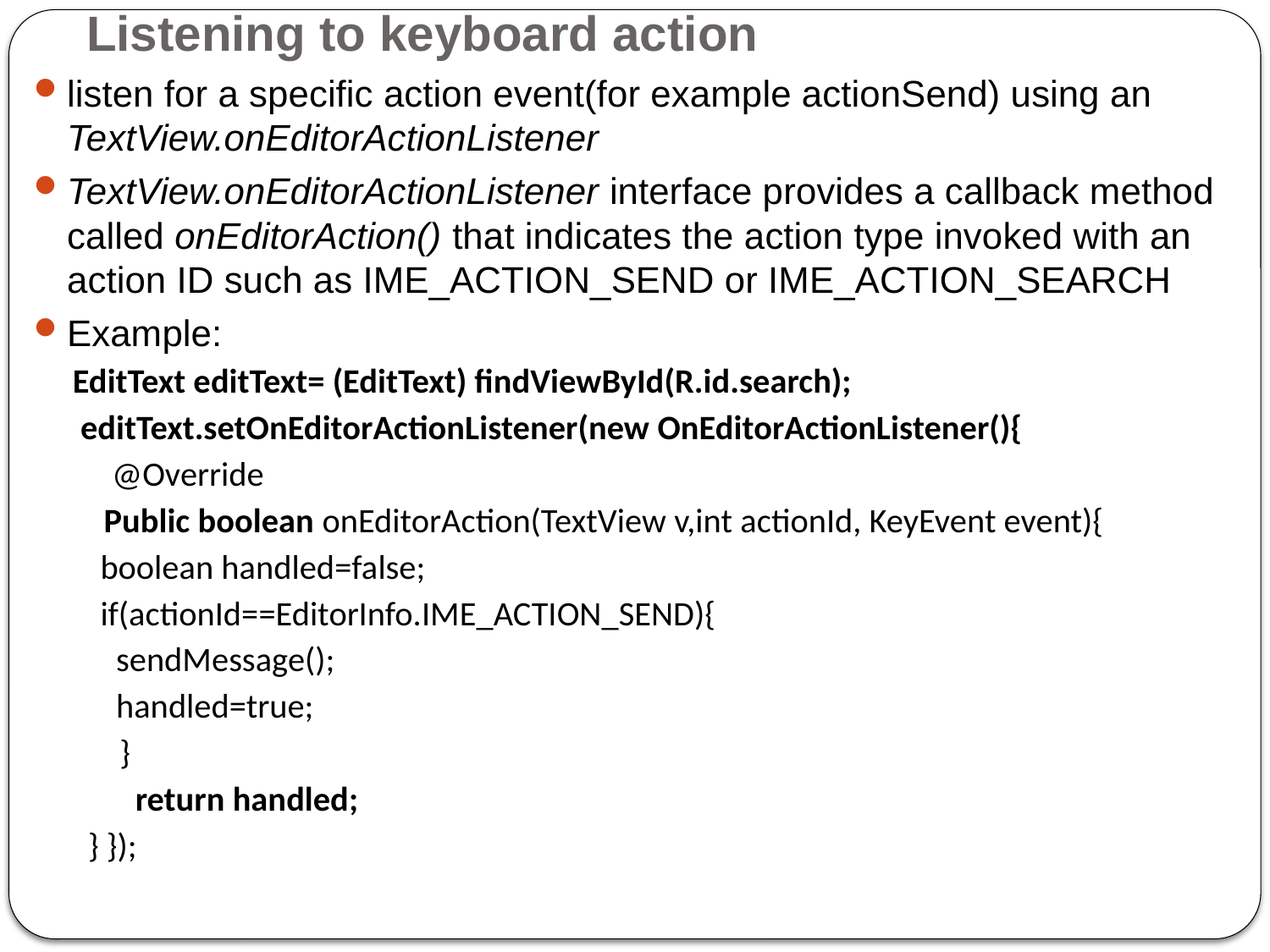

# Listening to keyboard action
listen for a specific action event(for example actionSend) using an TextView.onEditorActionListener
TextView.onEditorActionListener interface provides a callback method called onEditorAction() that indicates the action type invoked with an action ID such as IME_ACTION_SEND or IME_ACTION_SEARCH
Example:
EditText editText= (EditText) findViewById(R.id.search);
 editText.setOnEditorActionListener(new OnEditorActionListener(){
     @Override
    Public boolean onEditorAction(TextView v,int actionId, KeyEvent event){
	boolean handled=false;
	if(actionId==EditorInfo.IME_ACTION_SEND){
	  sendMessage();
	  handled=true;
      }
        return handled;
  } });